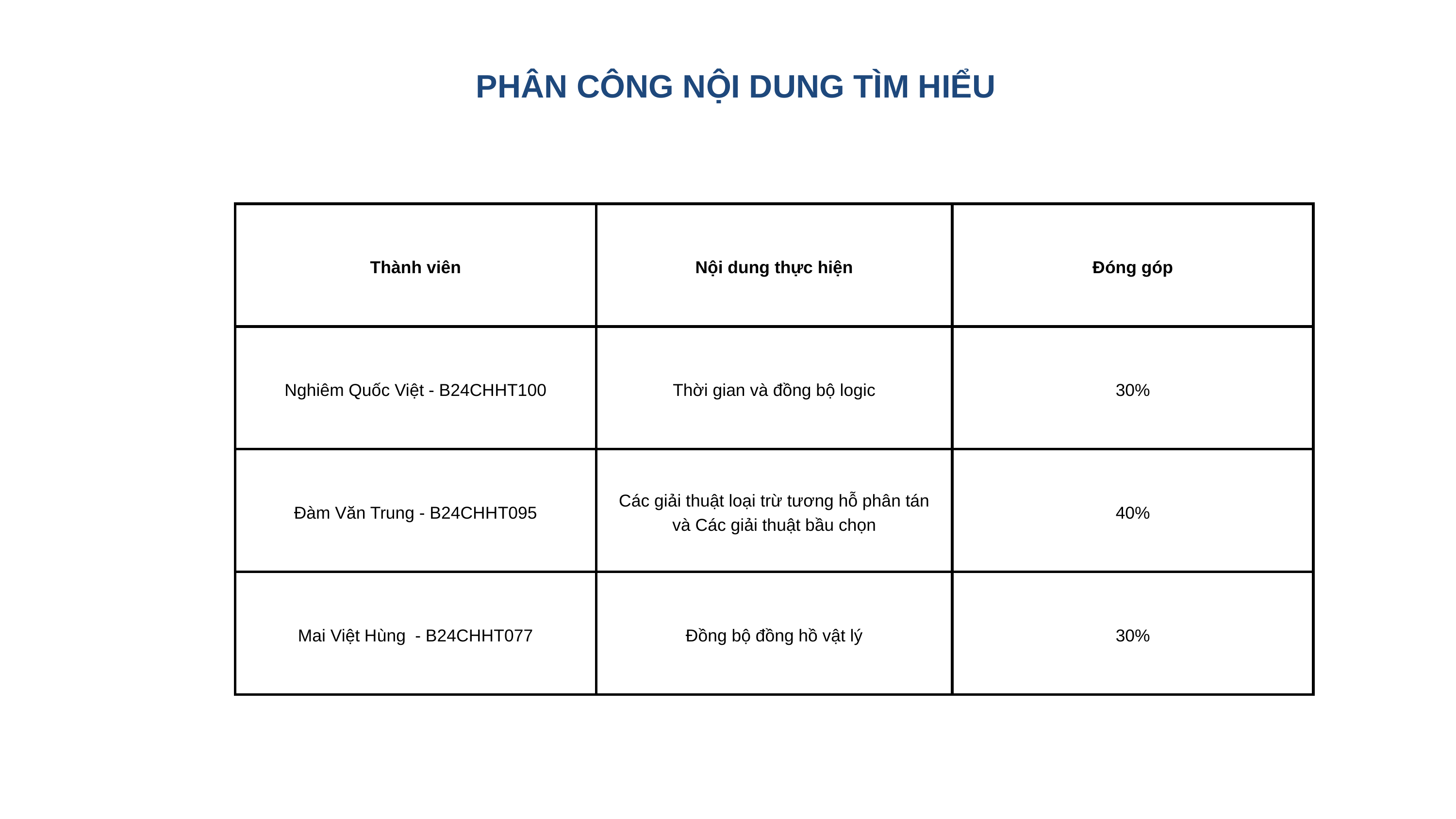

PHÂN CÔNG NỘI DUNG TÌM HIỂU
| Thành viên | Nội dung thực hiện | Đóng góp |
| --- | --- | --- |
| Nghiêm Quốc Việt - B24CHHT100 | Thời gian và đồng bộ logic | 30% |
| Đàm Văn Trung - B24CHHT095 | Các giải thuật loại trừ tương hỗ phân tán và Các giải thuật bầu chọn | 40% |
| Mai Việt Hùng - B24CHHT077 | Đồng bộ đồng hồ vật lý | 30% |